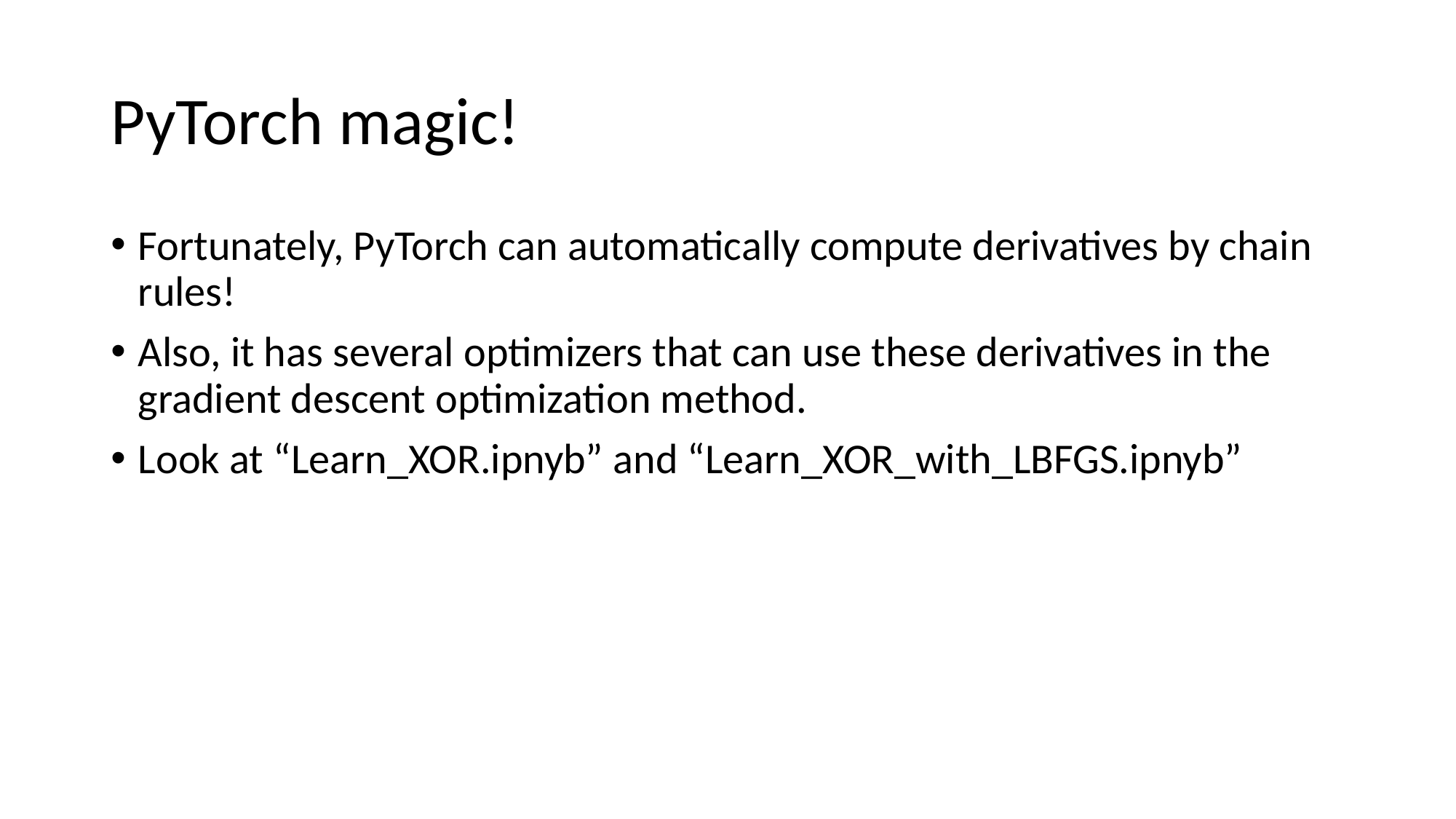

# PyTorch magic!
Fortunately, PyTorch can automatically compute derivatives by chain rules!
Also, it has several optimizers that can use these derivatives in the gradient descent optimization method.
Look at “Learn_XOR.ipnyb” and “Learn_XOR_with_LBFGS.ipnyb”